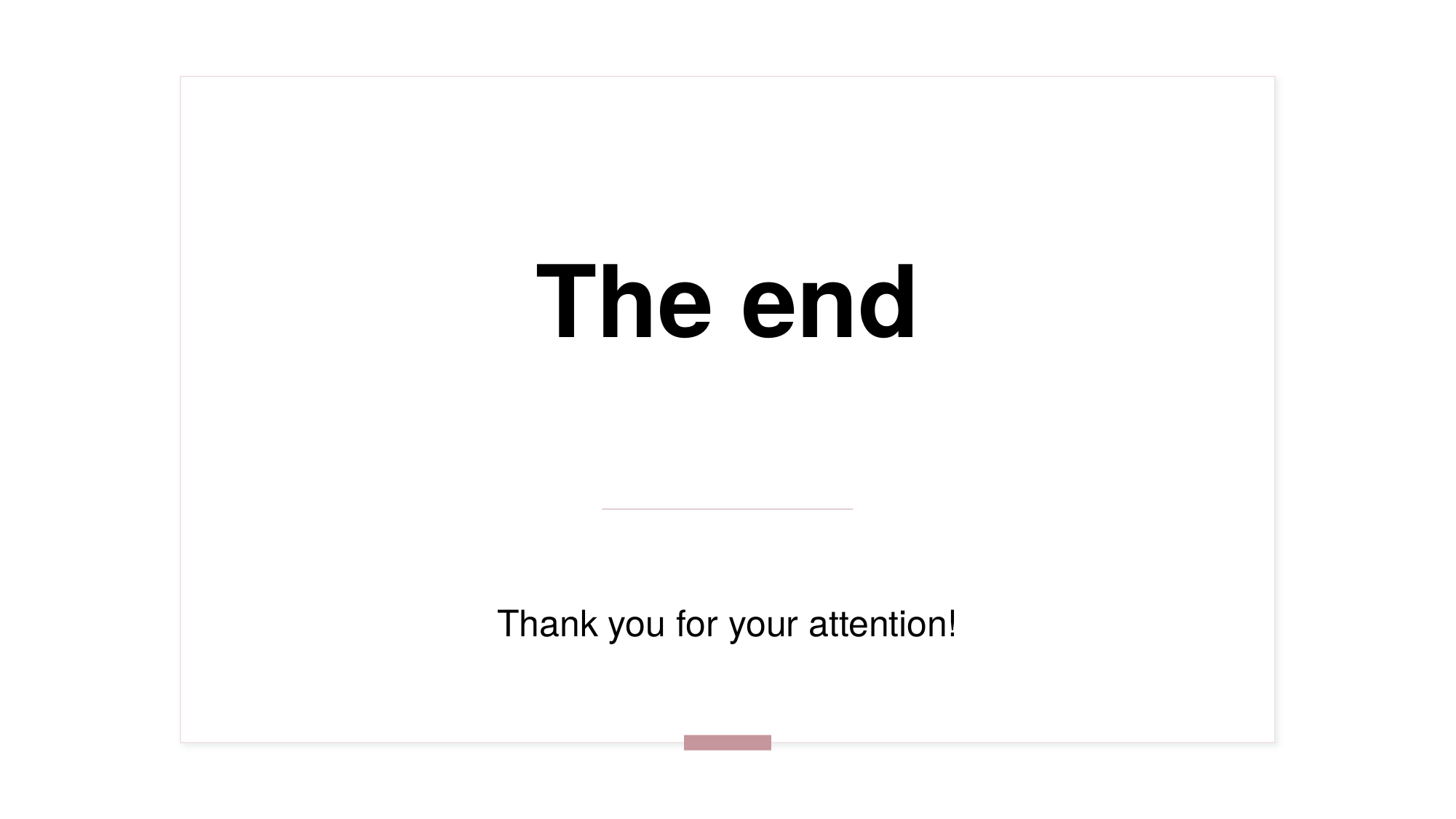

# The end

Thank you for your attention!